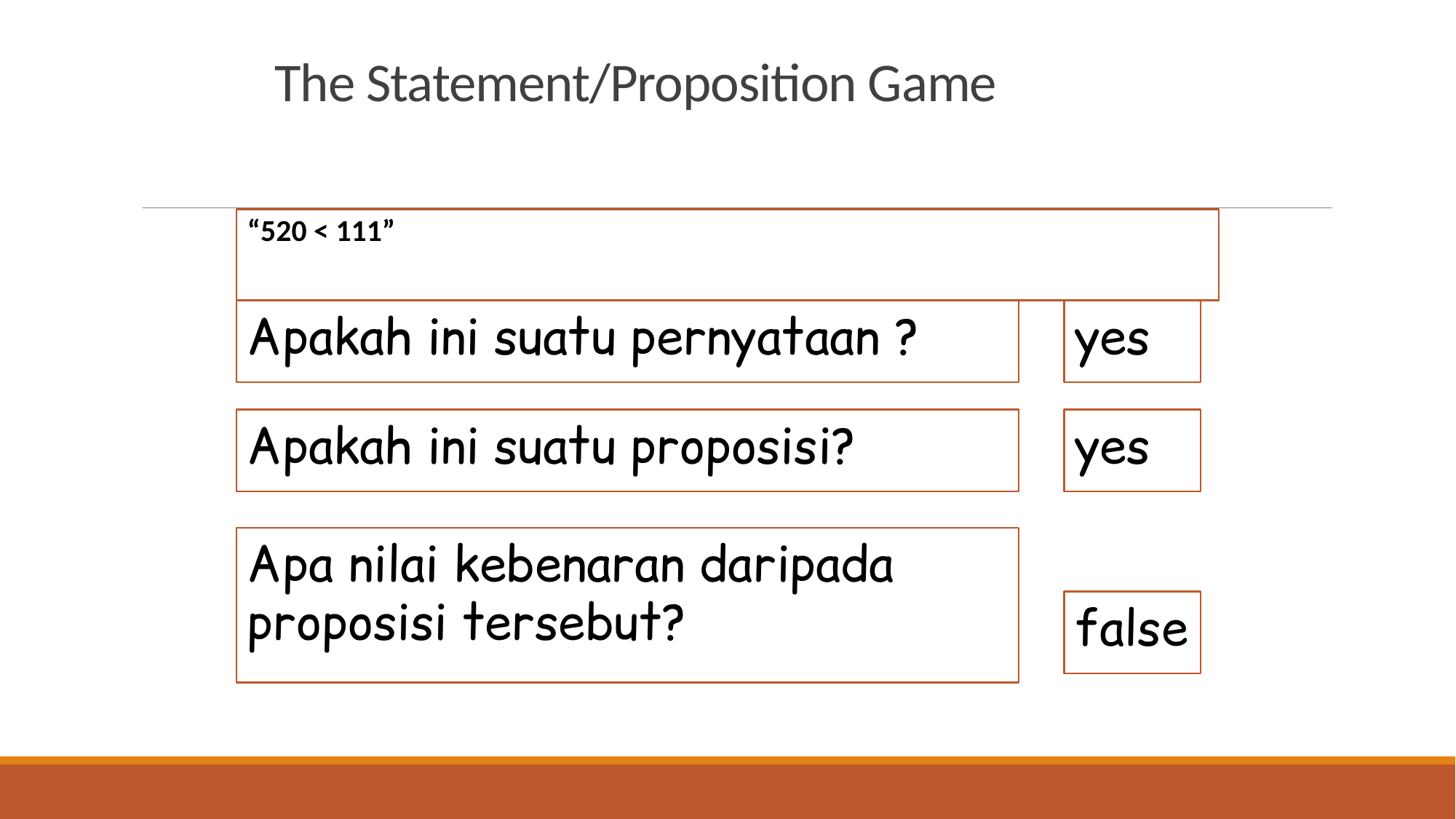

# The Statement/Proposition Game
“520 < 111”
Apakah ini suatu pernyataan ?
yes
Apakah ini suatu proposisi?
yes
Apa nilai kebenaran daripada proposisi tersebut?
false